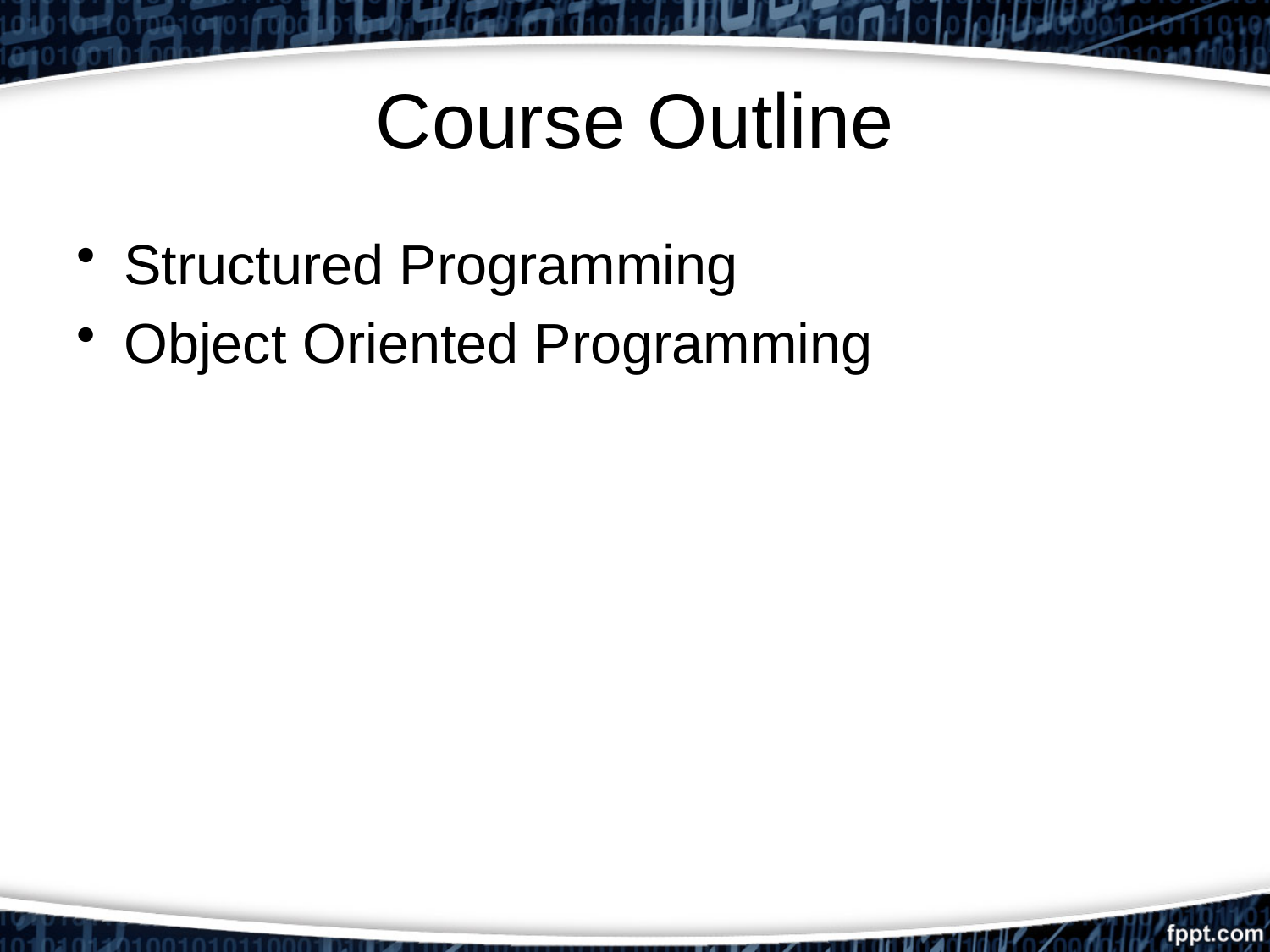

# Course Outline
Structured Programming
Object Oriented Programming